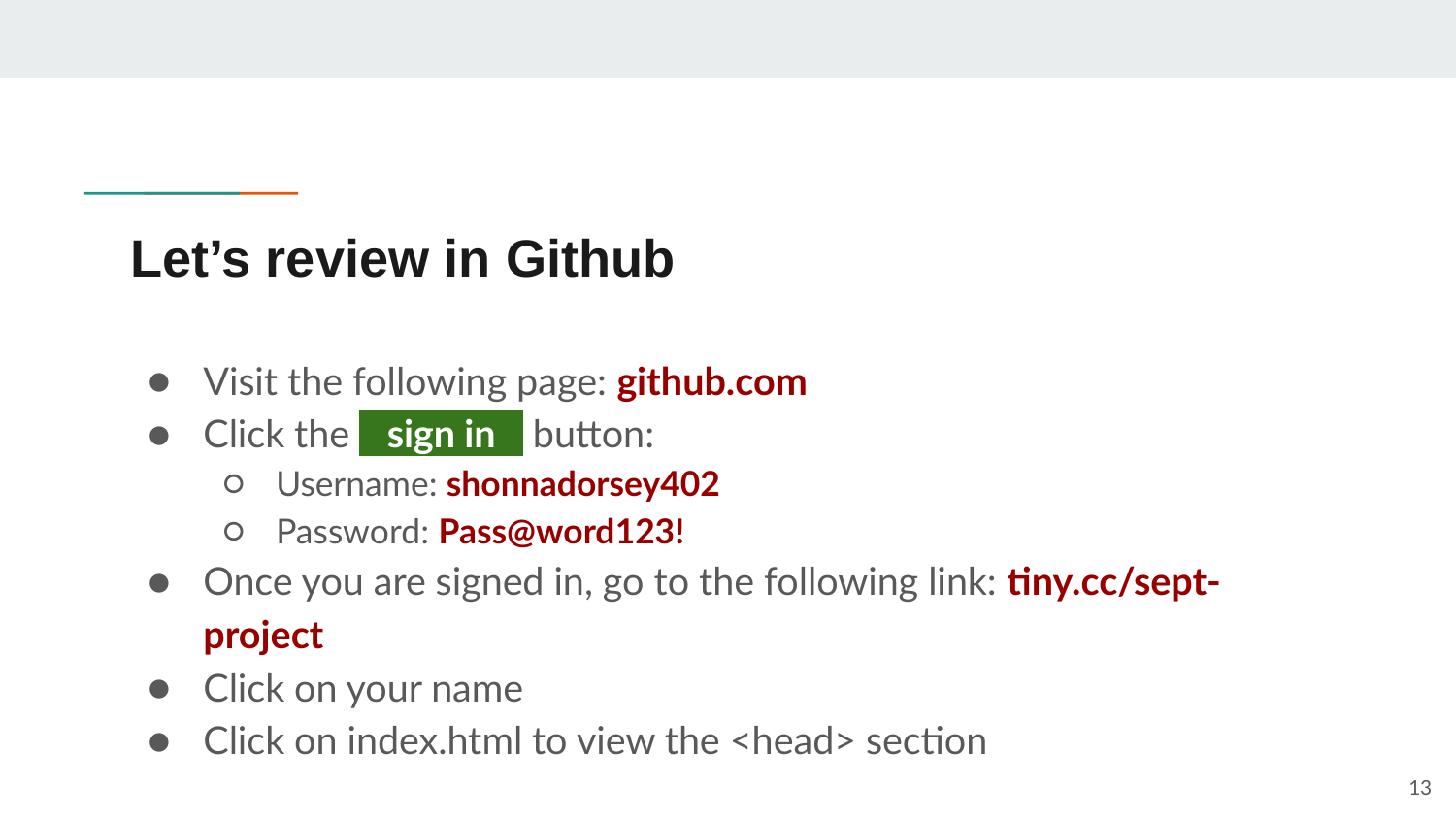

# Let’s review in Github
Visit the following page: github.com
Click the    sign in    button:
Username: shonnadorsey402
Password: Pass@word123!
Once you are signed in, go to the following link: tiny.cc/sept-project
Click on your name
Click on index.html to view the <head> section
13